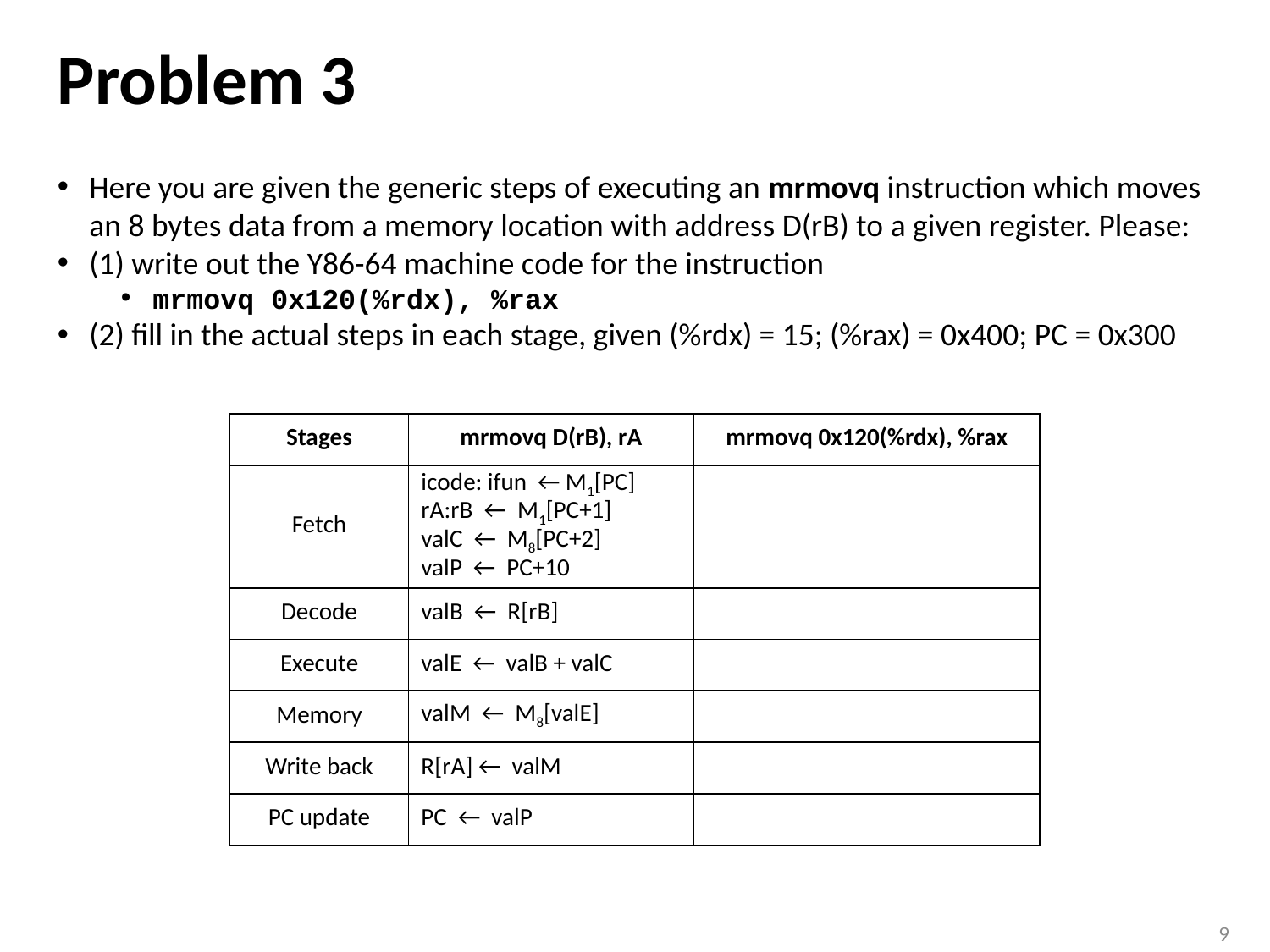

# Problem 3
Here you are given the generic steps of executing an mrmovq instruction which moves an 8 bytes data from a memory location with address D(rB) to a given register. Please:
(1) write out the Y86-64 machine code for the instruction
mrmovq 0x120(%rdx), %rax
(2) fill in the actual steps in each stage, given (%rdx) = 15; (%rax) = 0x400; PC = 0x300
| Stages | mrmovq D(rB), rA | mrmovq 0x120(%rdx), %rax |
| --- | --- | --- |
| Fetch | icode: ifun ← M1[PC] rA:rB ← M1[PC+1] valC ← M8[PC+2] valP ← PC+10 |  |
| Decode | valB ← R[rB] |  |
| Execute | valE ← valB + valC |  |
| Memory | valM ← M8[valE] |  |
| Write back | R[rA] ← valM |  |
| PC update | PC ← valP |  |
9